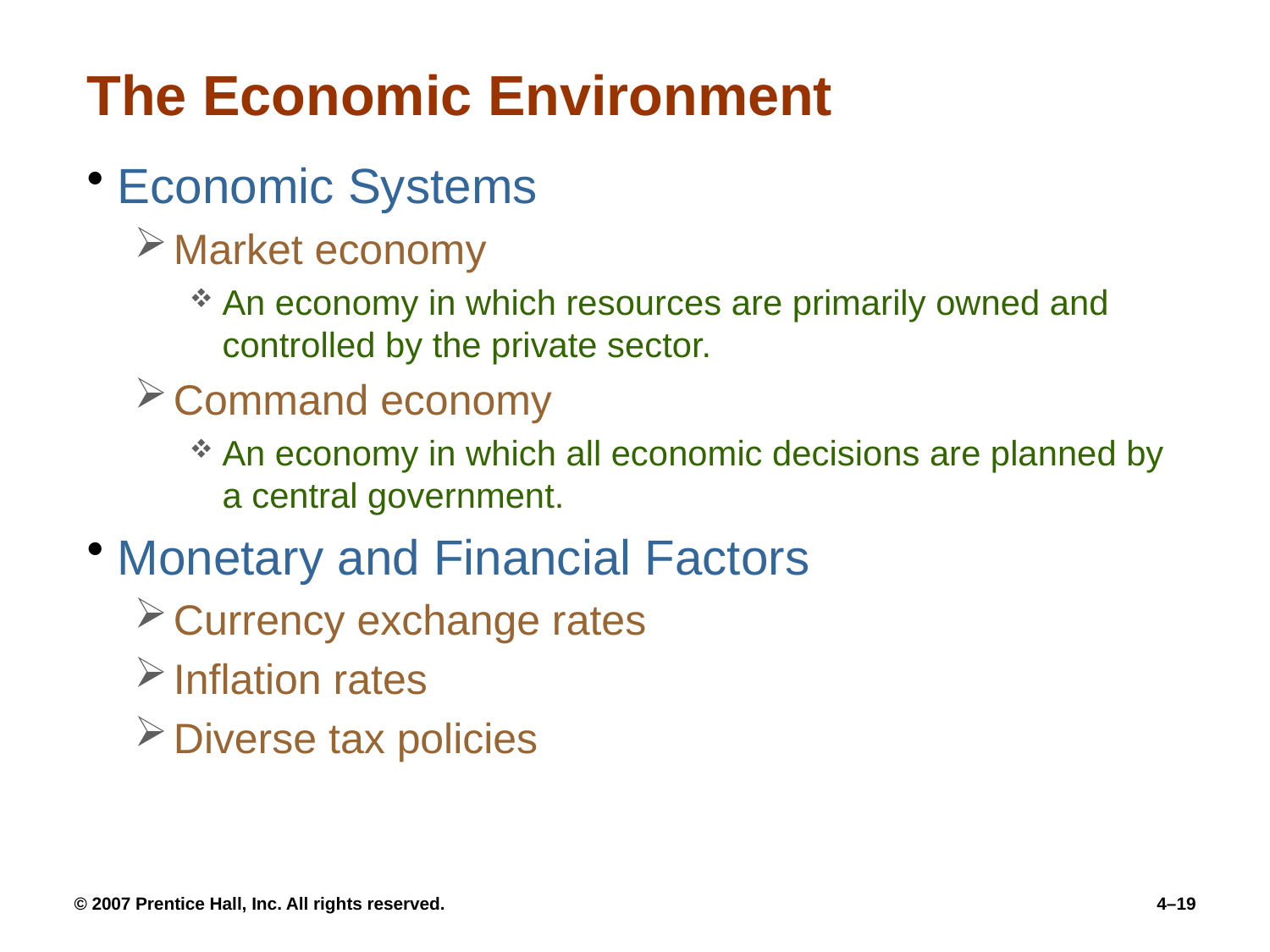

# The Economic Environment
Economic Systems
Market economy
An economy in which resources are primarily owned and controlled by the private sector.
Command economy
An economy in which all economic decisions are planned by a central government.
Monetary and Financial Factors
Currency exchange rates
Inflation rates
Diverse tax policies
© 2007 Prentice Hall, Inc. All rights reserved.
4–19